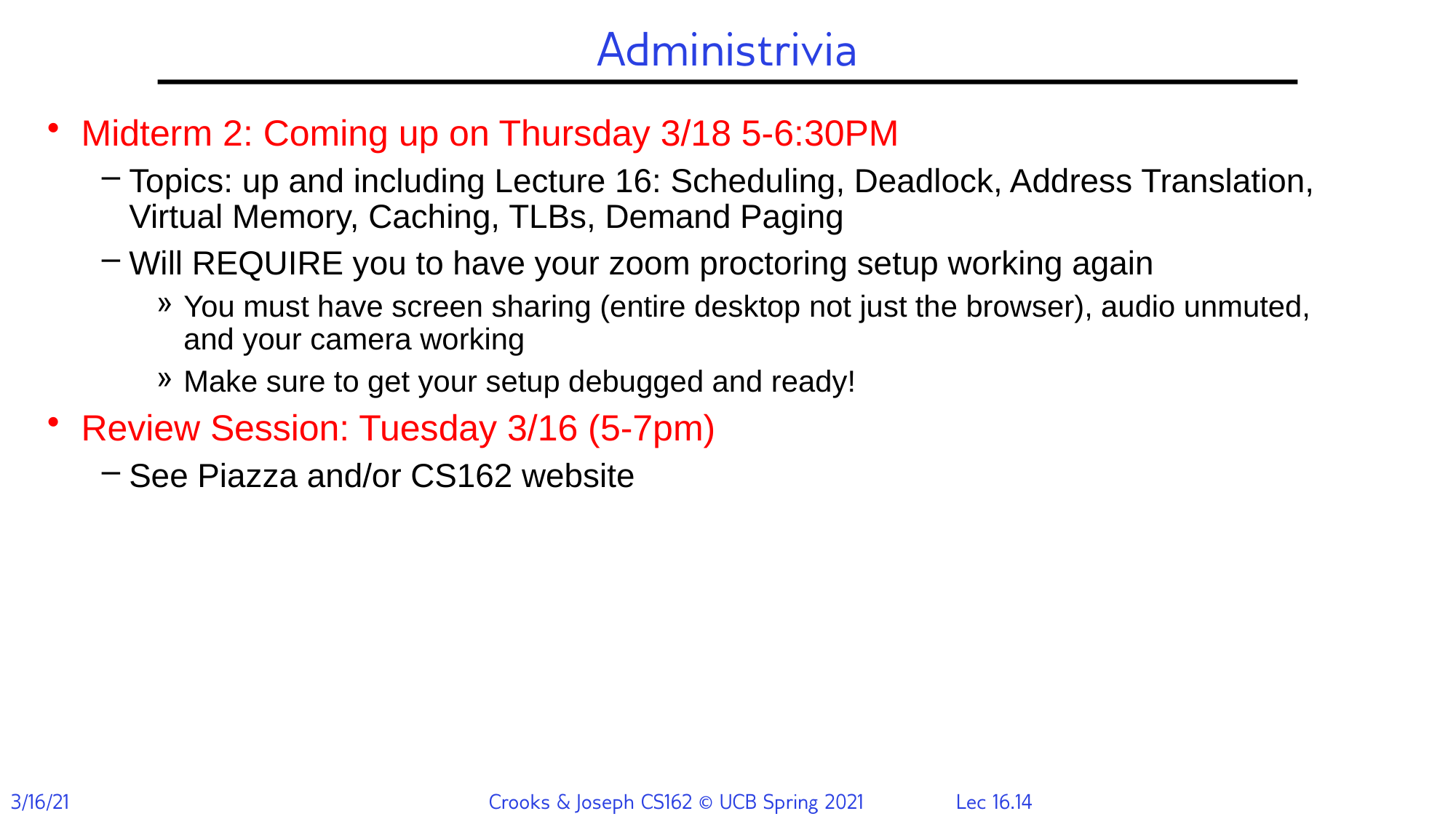

# Administrivia
Midterm 2: Coming up on Thursday 3/18 5-6:30PM
Topics: up and including Lecture 16: Scheduling, Deadlock, Address Translation, Virtual Memory, Caching, TLBs, Demand Paging
Will REQUIRE you to have your zoom proctoring setup working again
You must have screen sharing (entire desktop not just the browser), audio unmuted, and your camera working
Make sure to get your setup debugged and ready!
Review Session: Tuesday 3/16 (5-7pm)
See Piazza and/or CS162 website